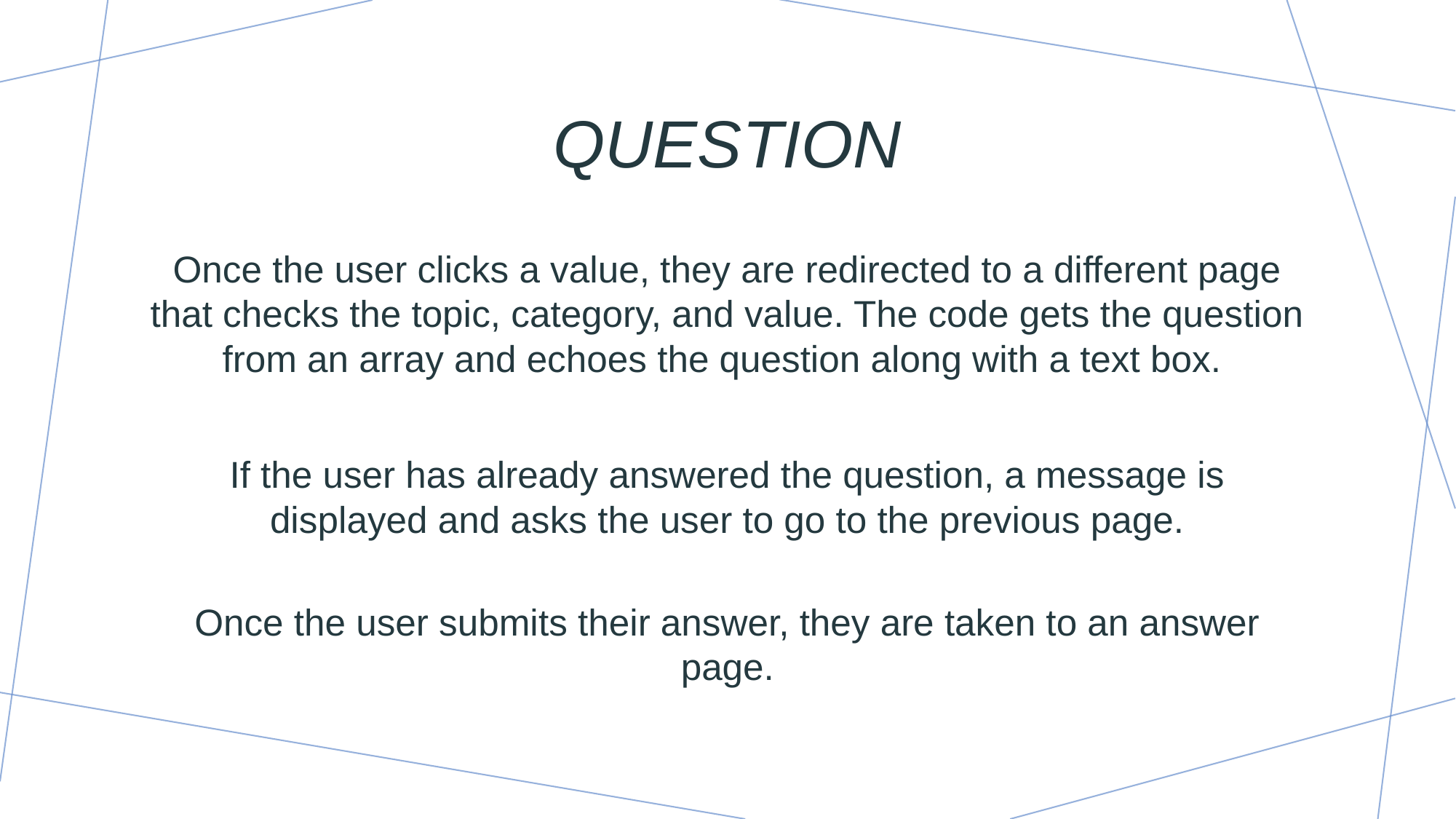

# Question
Once the user clicks a value, they are redirected to a different page that checks the topic, category, and value. The code gets the question from an array and echoes the question along with a text box.

If the user has already answered the question, a message is displayed and asks the user to go to the previous page.
Once the user submits their answer, they are taken to an answer page.